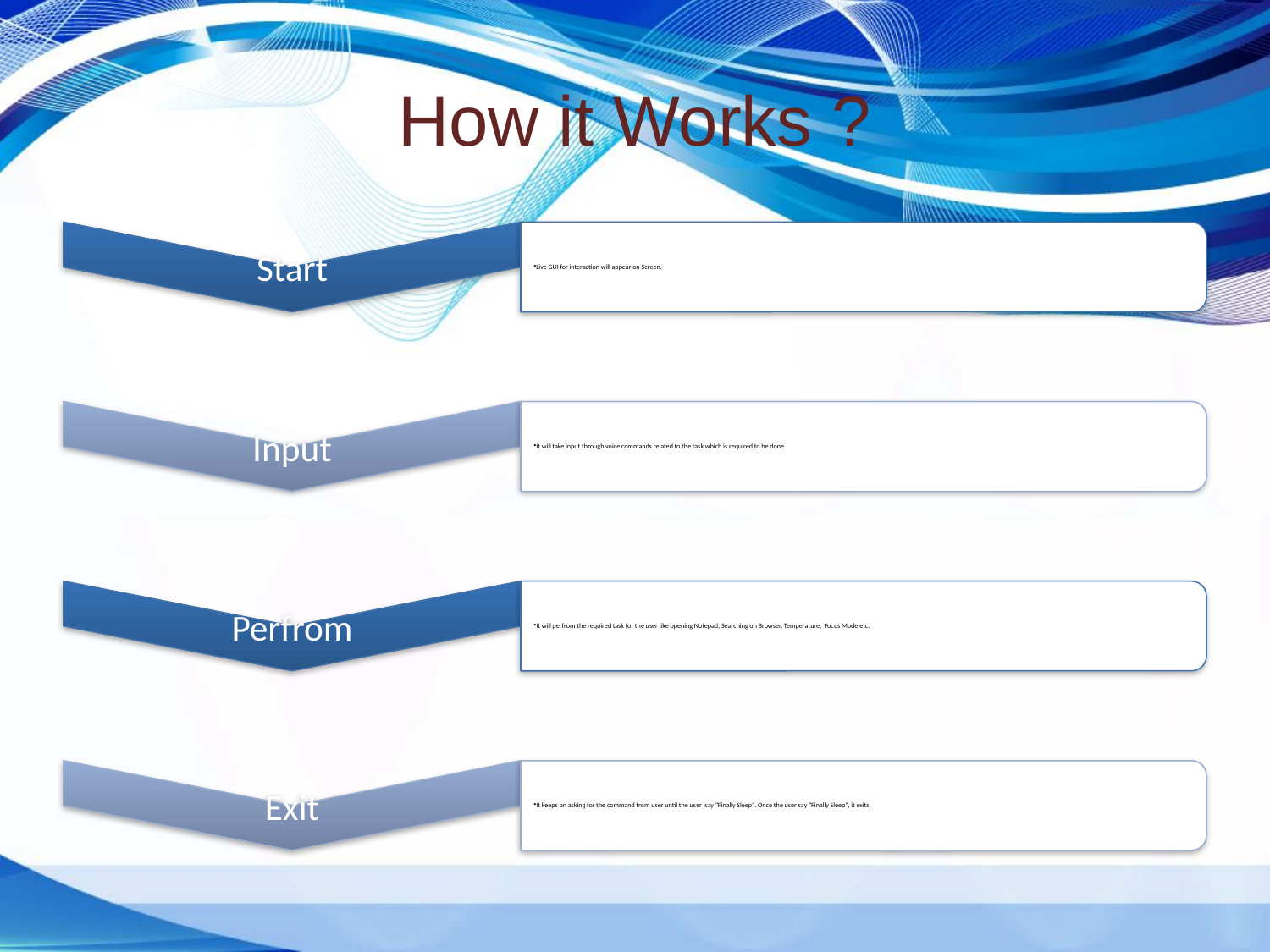

# How it Works ?
Start
Live GUI for interaction will appear on Screen.
Perfrom
It will perfrom the required task for the user like opening Notepad, Searching on Browser, Temperature,  Focus Mode etc.
Exit
It keeps on asking for the command from user until the user  say “Finally Sleep". Once the user say “Finally Sleep", it exits.
Input
It will take input through voice commands related to the task which is required to be done.